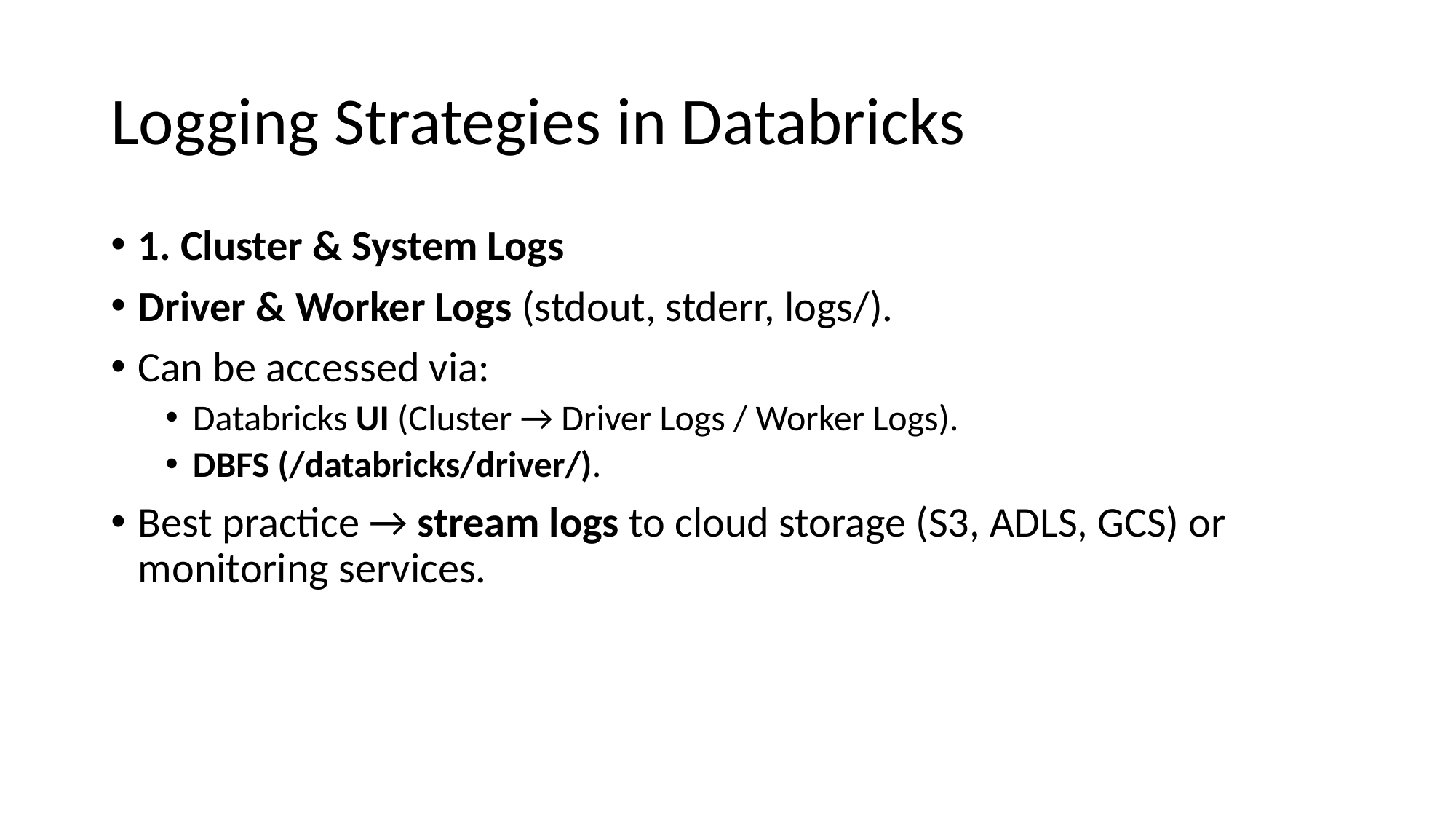

# Logging Strategies in Databricks
1. Cluster & System Logs
Driver & Worker Logs (stdout, stderr, logs/).
Can be accessed via:
Databricks UI (Cluster → Driver Logs / Worker Logs).
DBFS (/databricks/driver/).
Best practice → stream logs to cloud storage (S3, ADLS, GCS) or monitoring services.